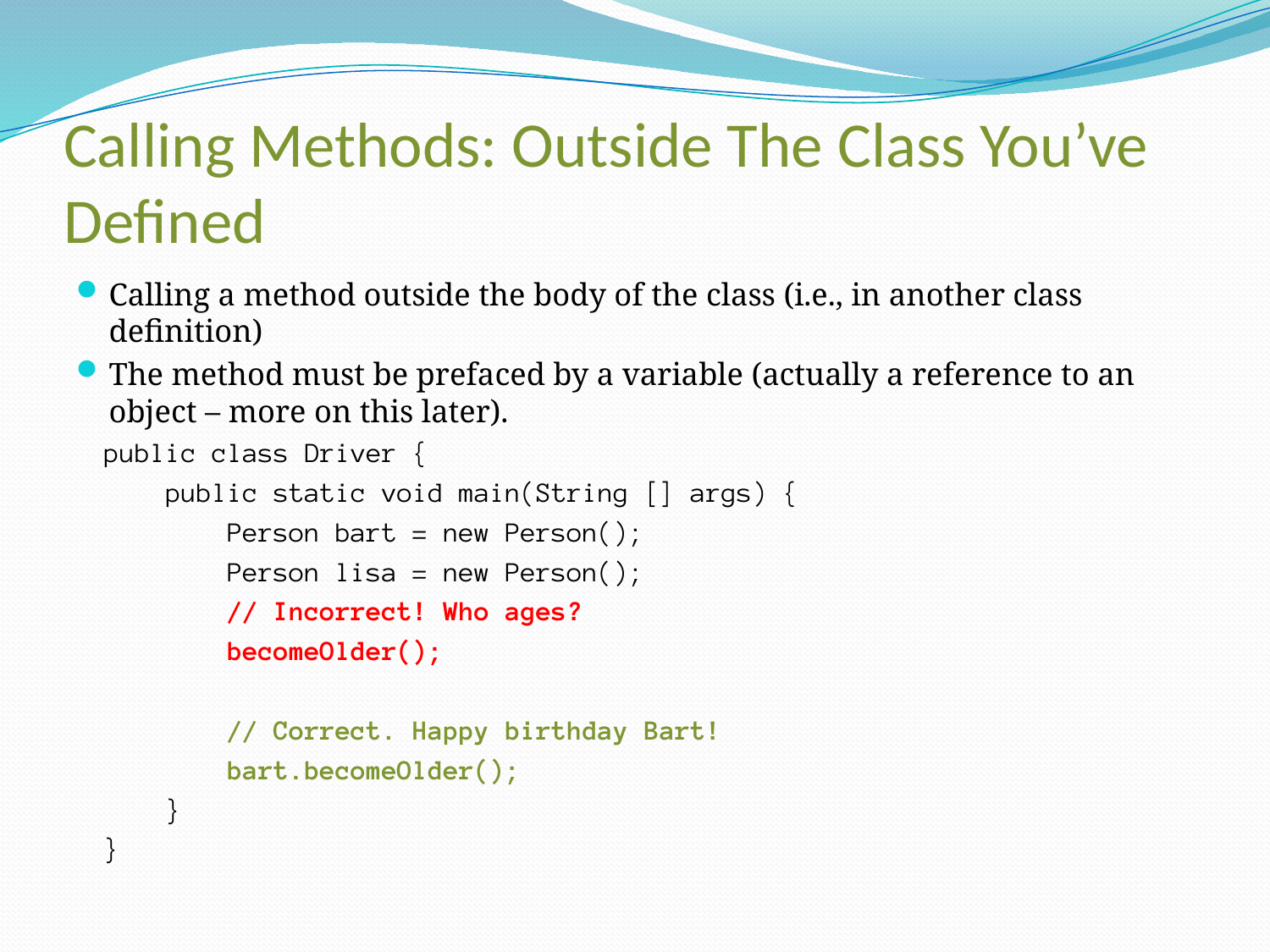

# Calling Methods: Outside The Class You’ve Defined
Calling a method outside the body of the class (i.e., in another class definition)
The method must be prefaced by a variable (actually a reference to an object – more on this later).
public class Driver {
    public static void main(String [] args) {
        Person bart = new Person();
        Person lisa = new Person();
        // Incorrect! Who ages?
        becomeOlder();

        // Correct. Happy birthday Bart!
        bart.becomeOlder();
    }
}